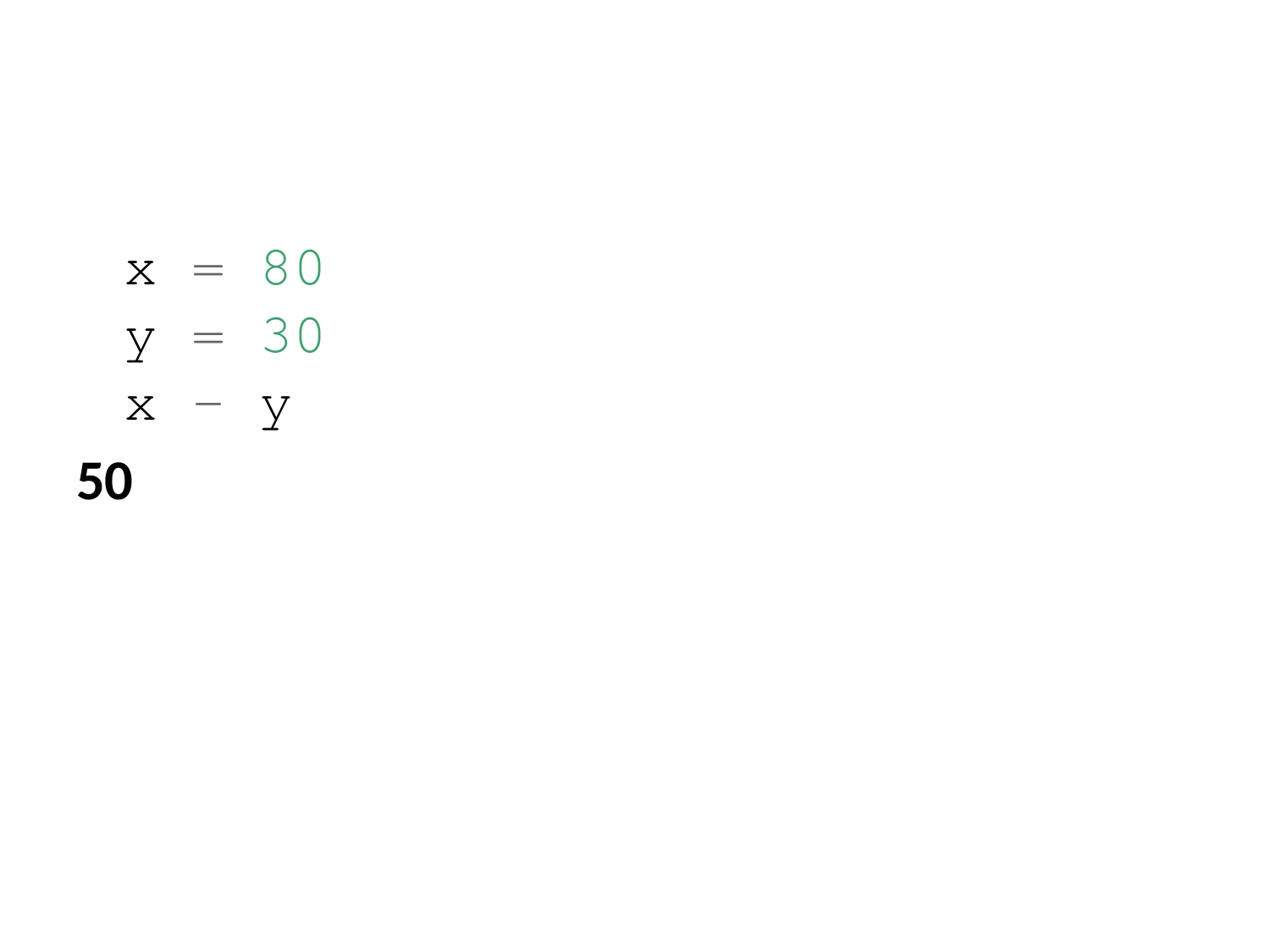

x = 80
y = 30
x - y
50